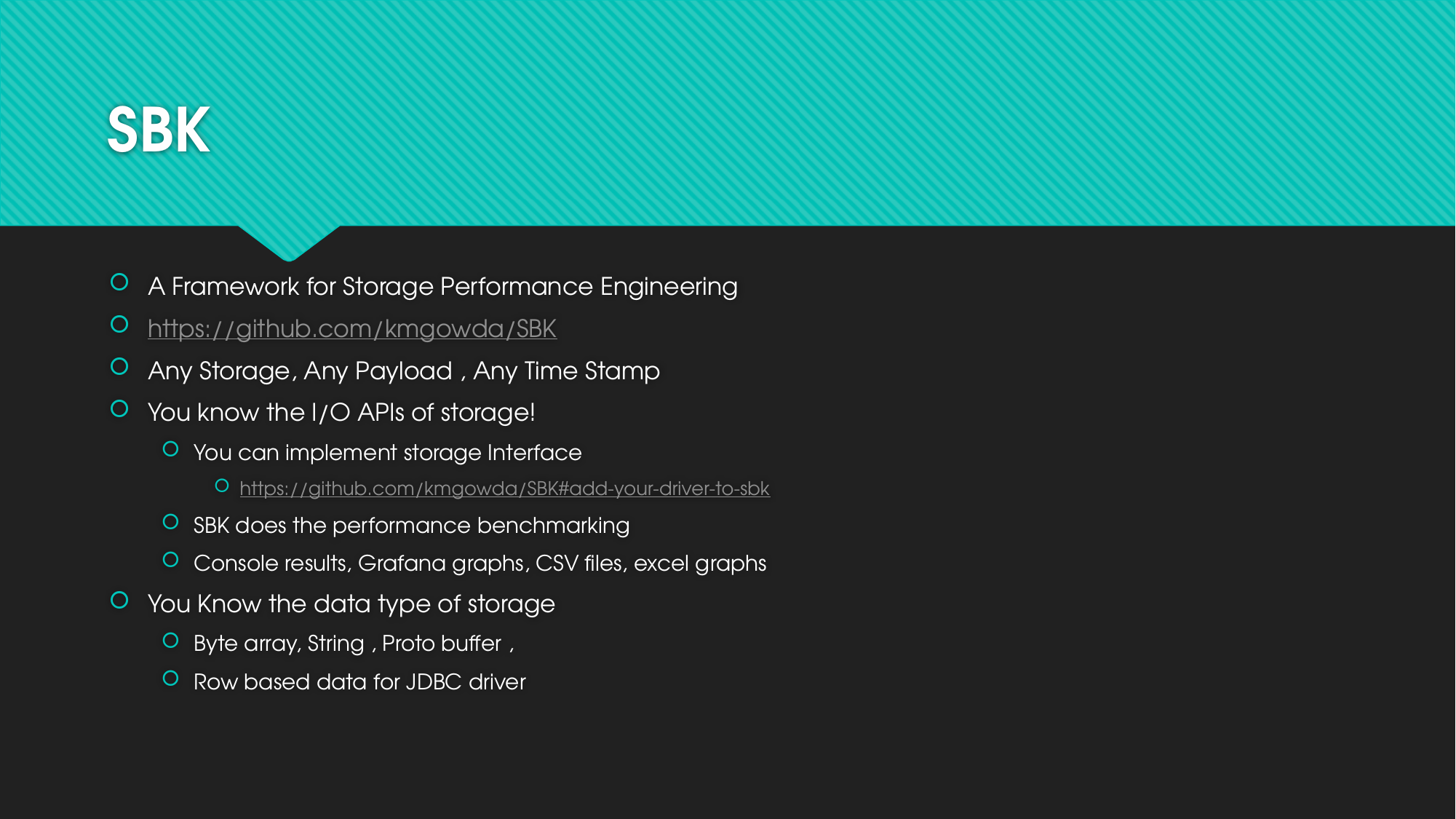

# SBK
A Framework for Storage Performance Engineering
https://github.com/kmgowda/SBK
Any Storage, Any Payload , Any Time Stamp
You know the I/O APIs of storage!
You can implement storage Interface
https://github.com/kmgowda/SBK#add-your-driver-to-sbk
SBK does the performance benchmarking
Console results, Grafana graphs, CSV files, excel graphs
You Know the data type of storage
Byte array, String , Proto buffer ,
Row based data for JDBC driver